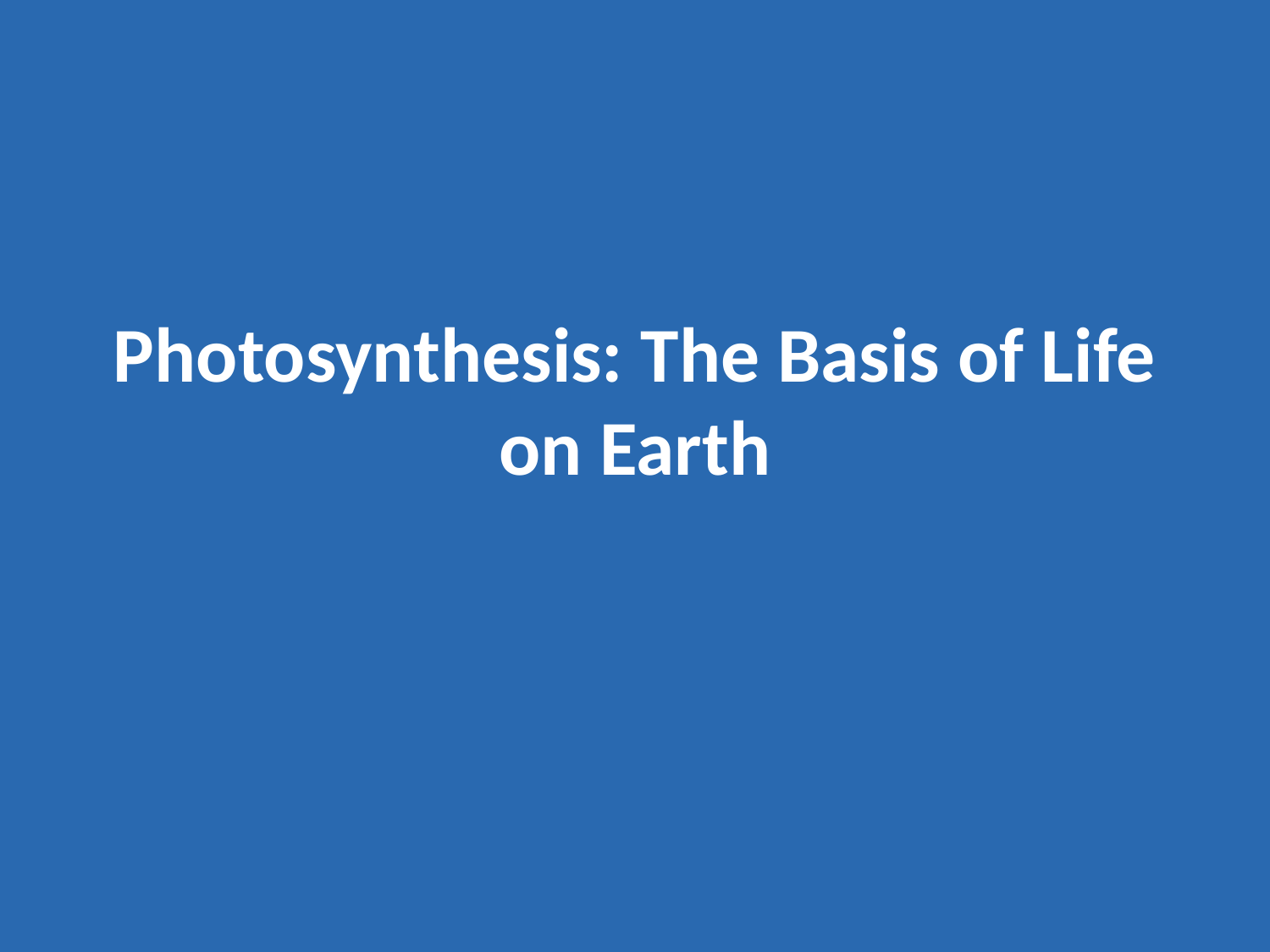

# Photosynthesis: The Basis of Life on Earth